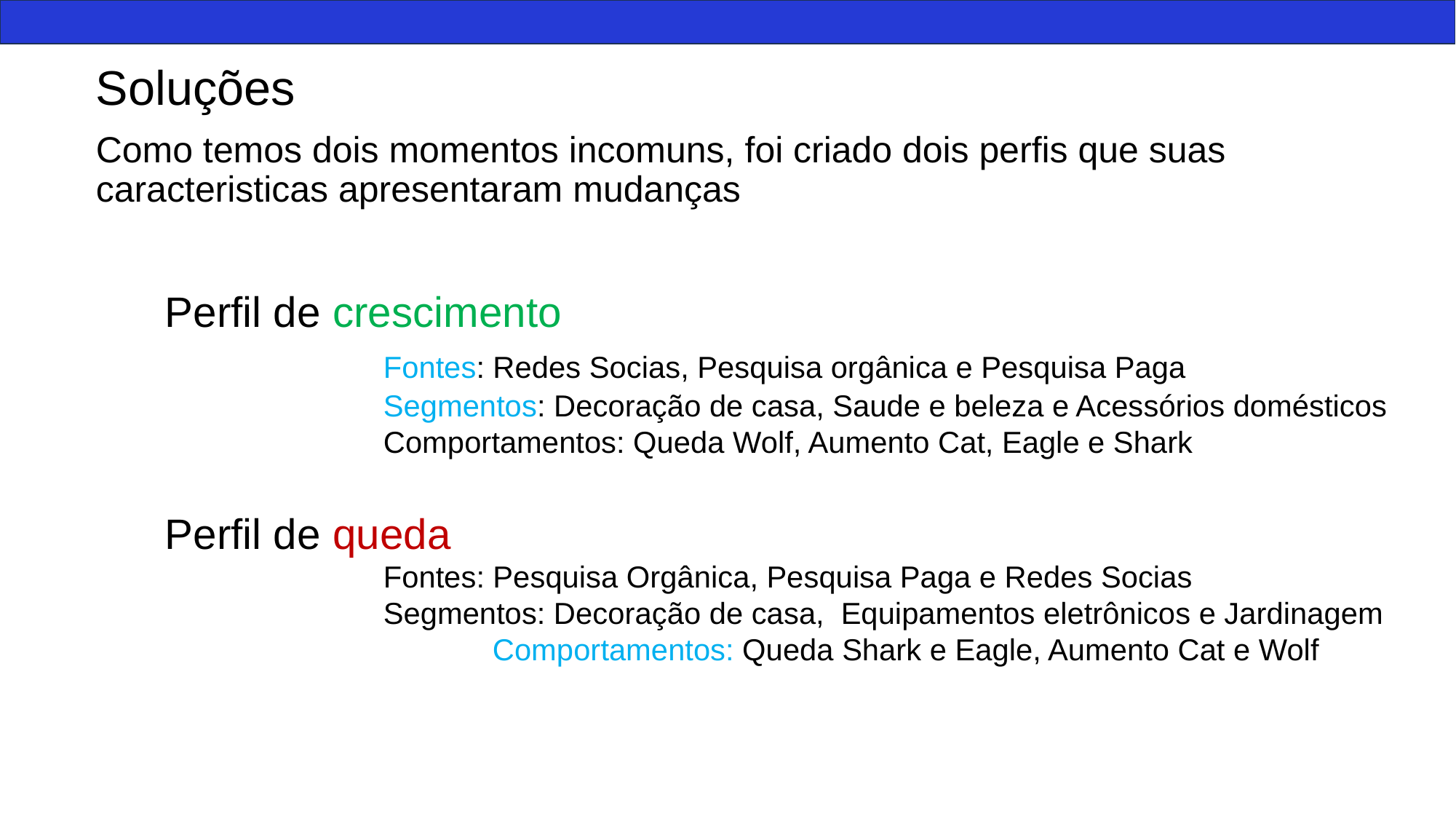

Soluções
Como temos dois momentos incomuns, foi criado dois perfis que suas caracteristicas apresentaram mudanças
Perfil de crescimento
		Fontes: Redes Socias, Pesquisa orgânica e Pesquisa Paga
		Segmentos: Decoração de casa, Saude e beleza e Acessórios domésticos
		Comportamentos: Queda Wolf, Aumento Cat, Eagle e Shark
Perfil de queda
		Fontes: Pesquisa Orgânica, Pesquisa Paga e Redes Socias
		Segmentos: Decoração de casa,  Equipamentos eletrônicos e Jardinagem			Comportamentos: Queda Shark e Eagle, Aumento Cat e Wolf